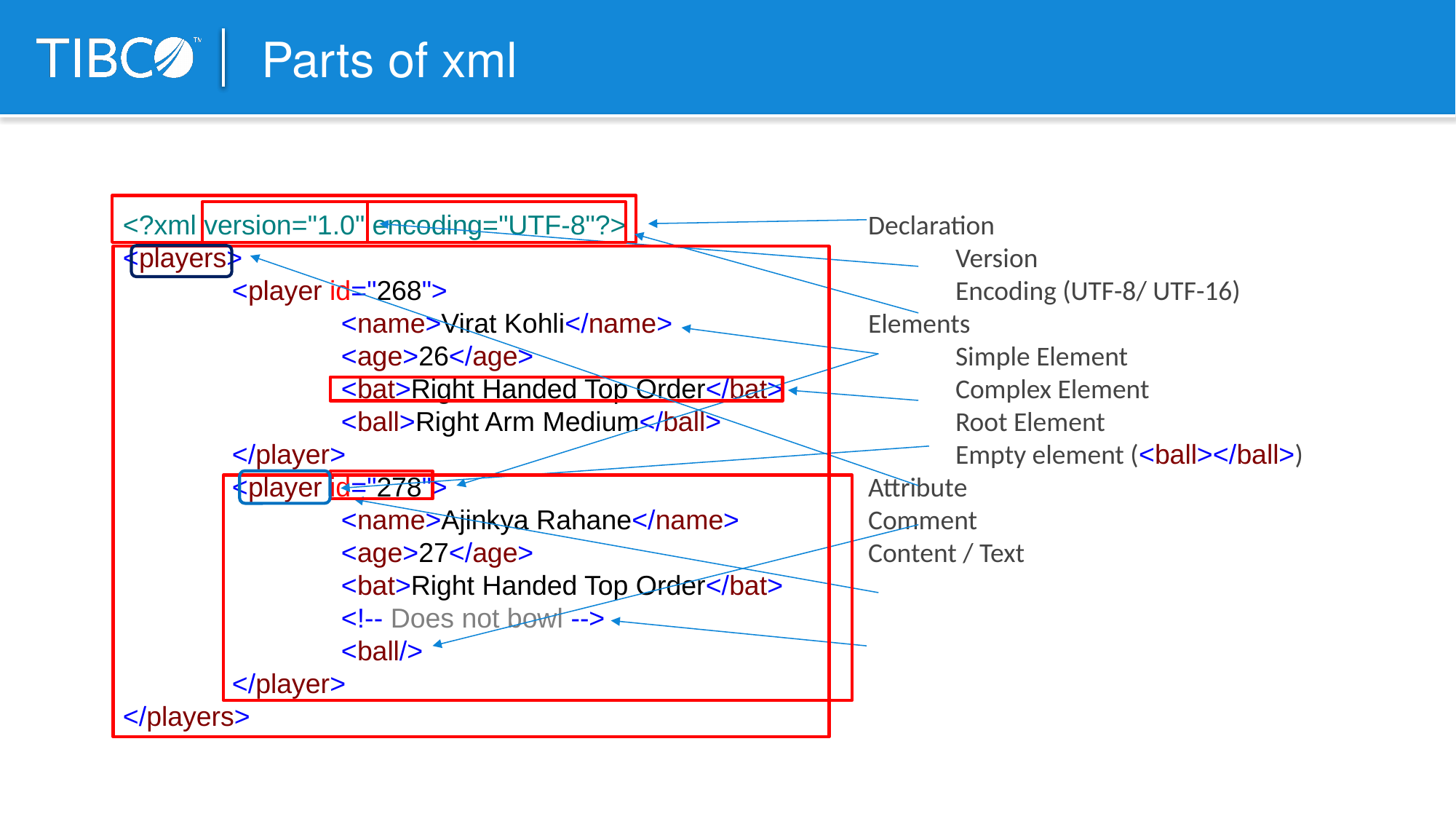

# Parts of xml

<?xml version="1.0" encoding="UTF-8"?>
<players>
	<player id="268">
		<name>Virat Kohli</name>
		<age>26</age>
		<bat>Right Handed Top Order</bat>
		<ball>Right Arm Medium</ball>
	</player>
	<player id="278">
		<name>Ajinkya Rahane</name>
		<age>27</age>
		<bat>Right Handed Top Order</bat>
		<!-- Does not bowl -->
		<ball/>
	</player>
</players>

Declaration
Version
Encoding (UTF-8/ UTF-16)
Elements
Simple Element
Complex Element
Root Element
Empty element (<ball></ball>)
Attribute
Comment
Content / Text